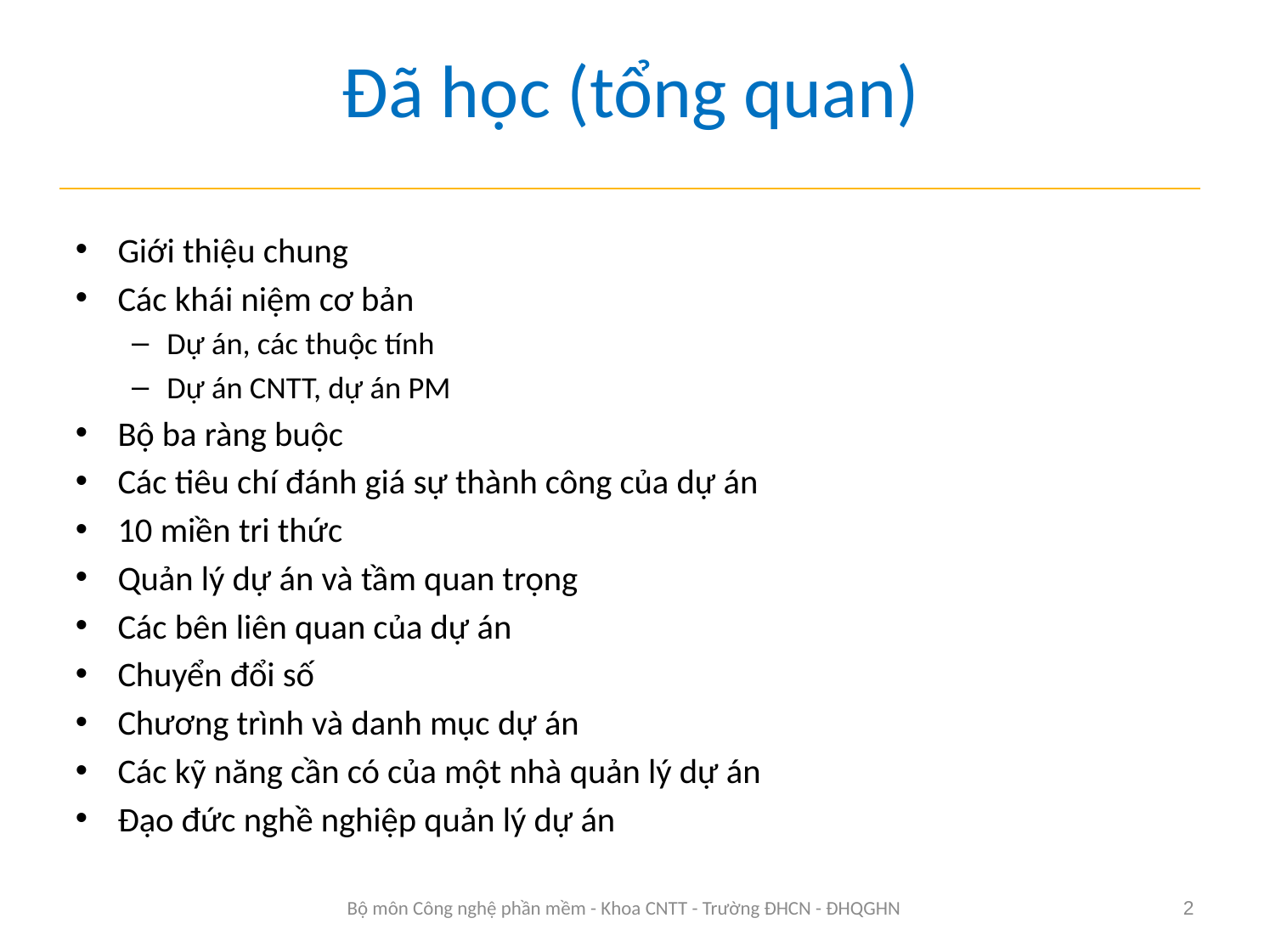

# Đã học (tổng quan)
Giới thiệu chung
Các khái niệm cơ bản
Dự án, các thuộc tính
Dự án CNTT, dự án PM
Bộ ba ràng buộc
Các tiêu chí đánh giá sự thành công của dự án
10 miền tri thức
Quản lý dự án và tầm quan trọng
Các bên liên quan của dự án
Chuyển đổi số
Chương trình và danh mục dự án
Các kỹ năng cần có của một nhà quản lý dự án
Đạo đức nghề nghiệp quản lý dự án

Bộ môn Công nghệ phần mềm - Khoa CNTT - Trường ĐHCN - ĐHQGHN
2